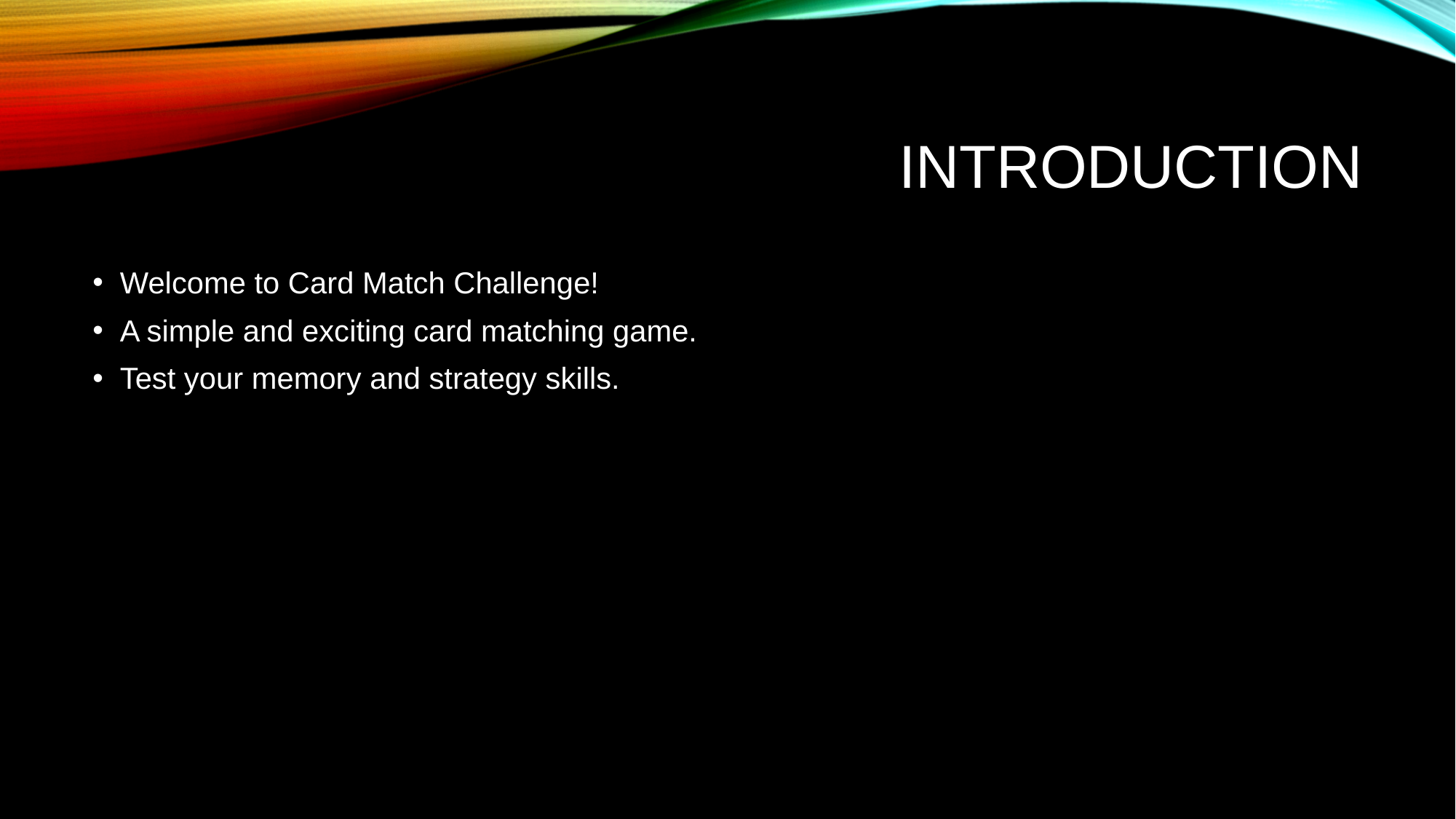

# Introduction
Welcome to Card Match Challenge!
A simple and exciting card matching game.
Test your memory and strategy skills.